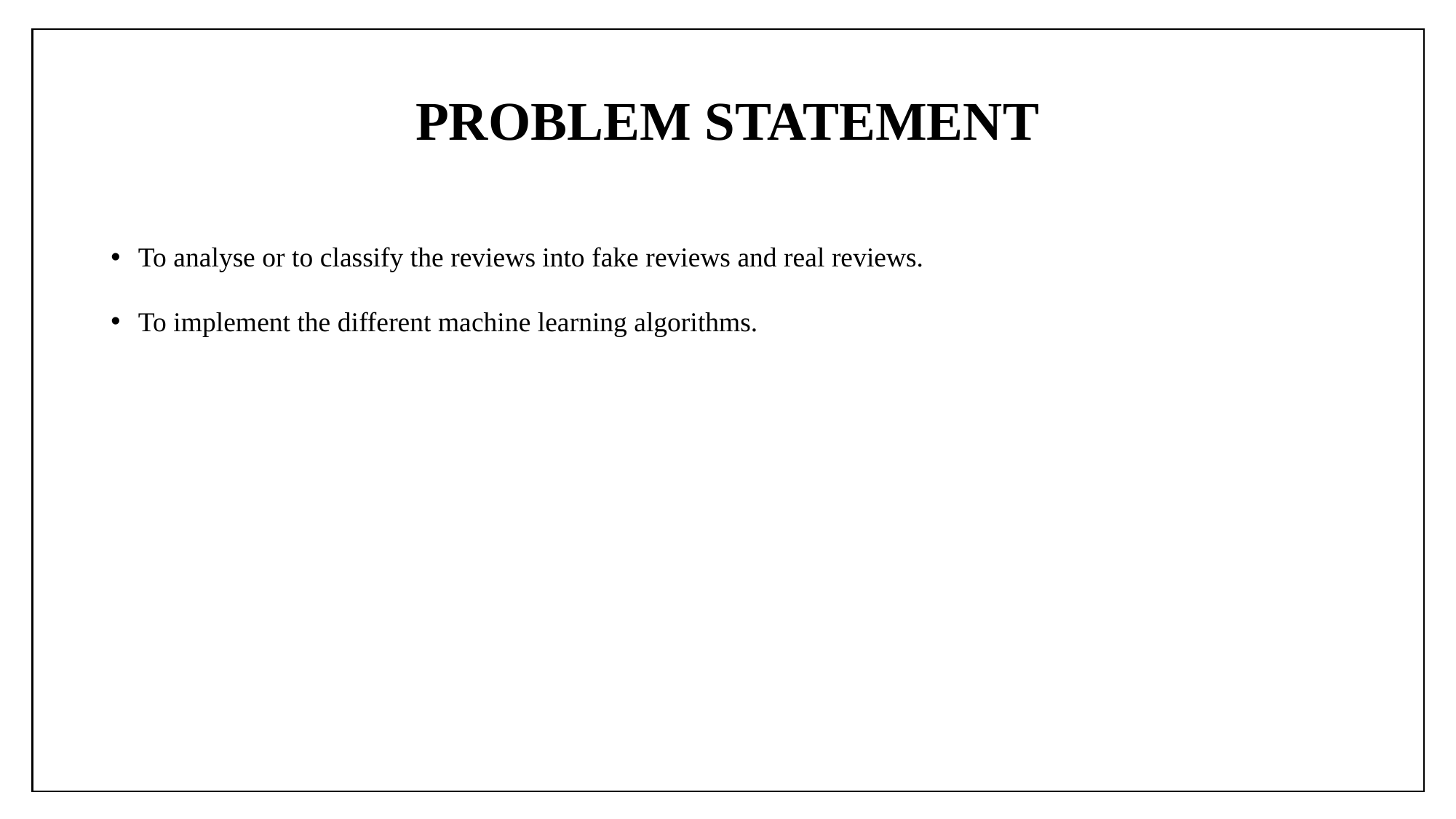

# PROBLEM STATEMENT
To analyse or to classify the reviews into fake reviews and real reviews.
To implement the different machine learning algorithms.